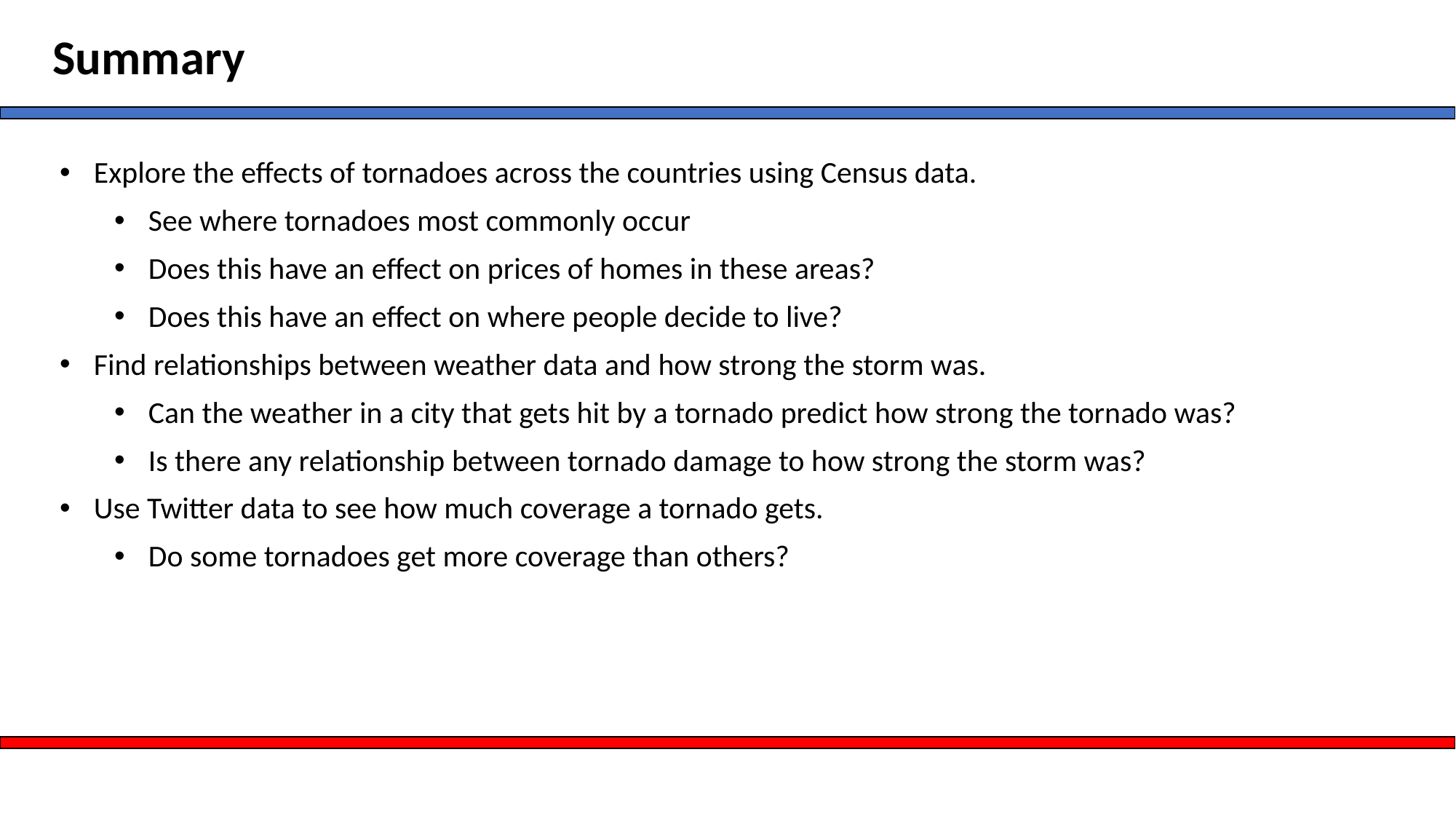

Summary

Explore the effects of tornadoes across the countries using Census data.
See where tornadoes most commonly occur
Does this have an effect on prices of homes in these areas?
Does this have an effect on where people decide to live?
Find relationships between weather data and how strong the storm was.
Can the weather in a city that gets hit by a tornado predict how strong the tornado was?
Is there any relationship between tornado damage to how strong the storm was?
Use Twitter data to see how much coverage a tornado gets.
Do some tornadoes get more coverage than others?